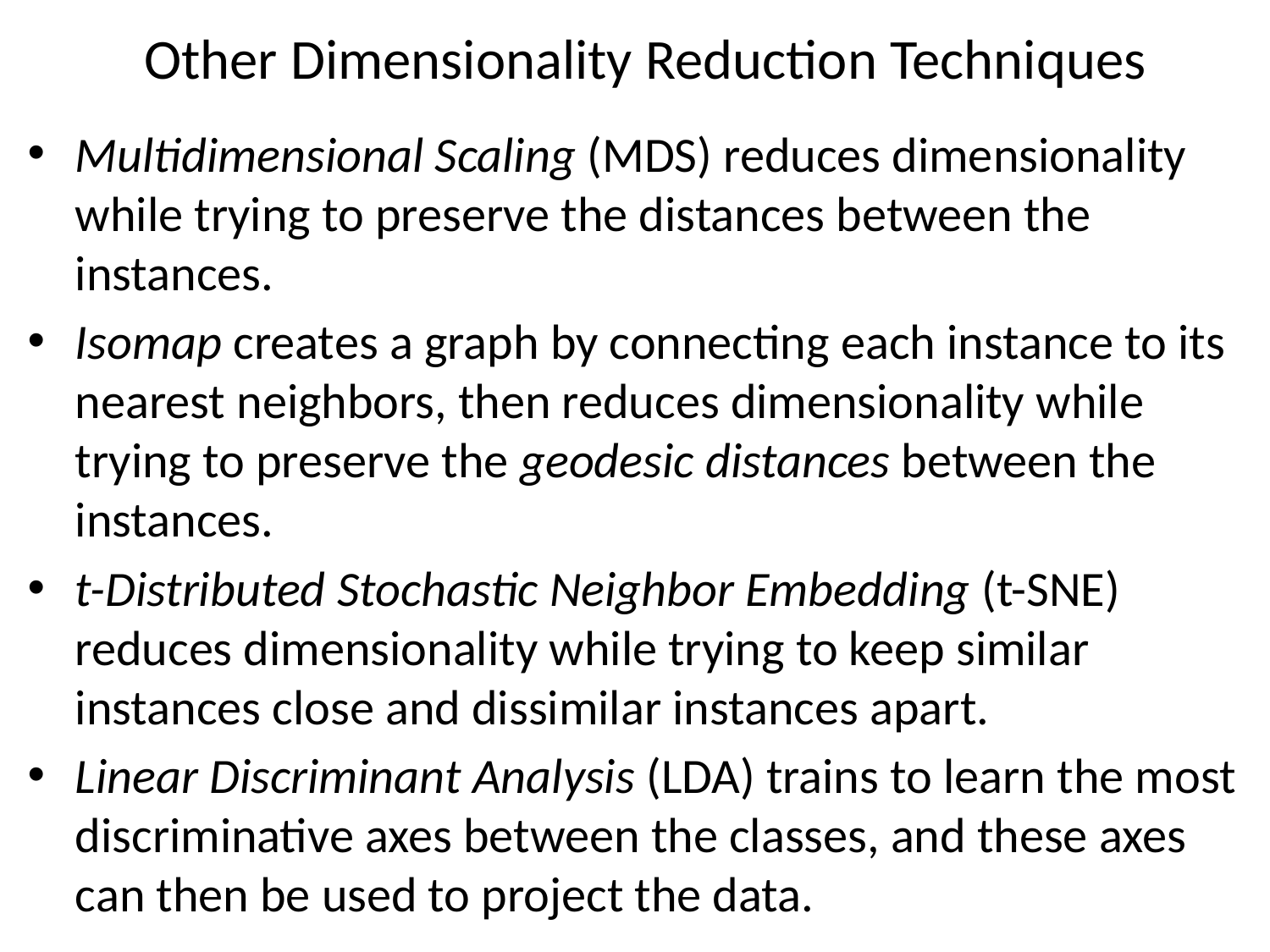

# Other Dimensionality Reduction Techniques
Multidimensional Scaling (MDS) reduces dimensionality while trying to preserve the distances between the instances.
Isomap creates a graph by connecting each instance to its nearest neighbors, then reduces dimensionality while trying to preserve the geodesic distances between the instances.
t-Distributed Stochastic Neighbor Embedding (t-SNE) reduces dimensionality while trying to keep similar instances close and dissimilar instances apart.
Linear Discriminant Analysis (LDA) trains to learn the most discriminative axes between the classes, and these axes can then be used to project the data.